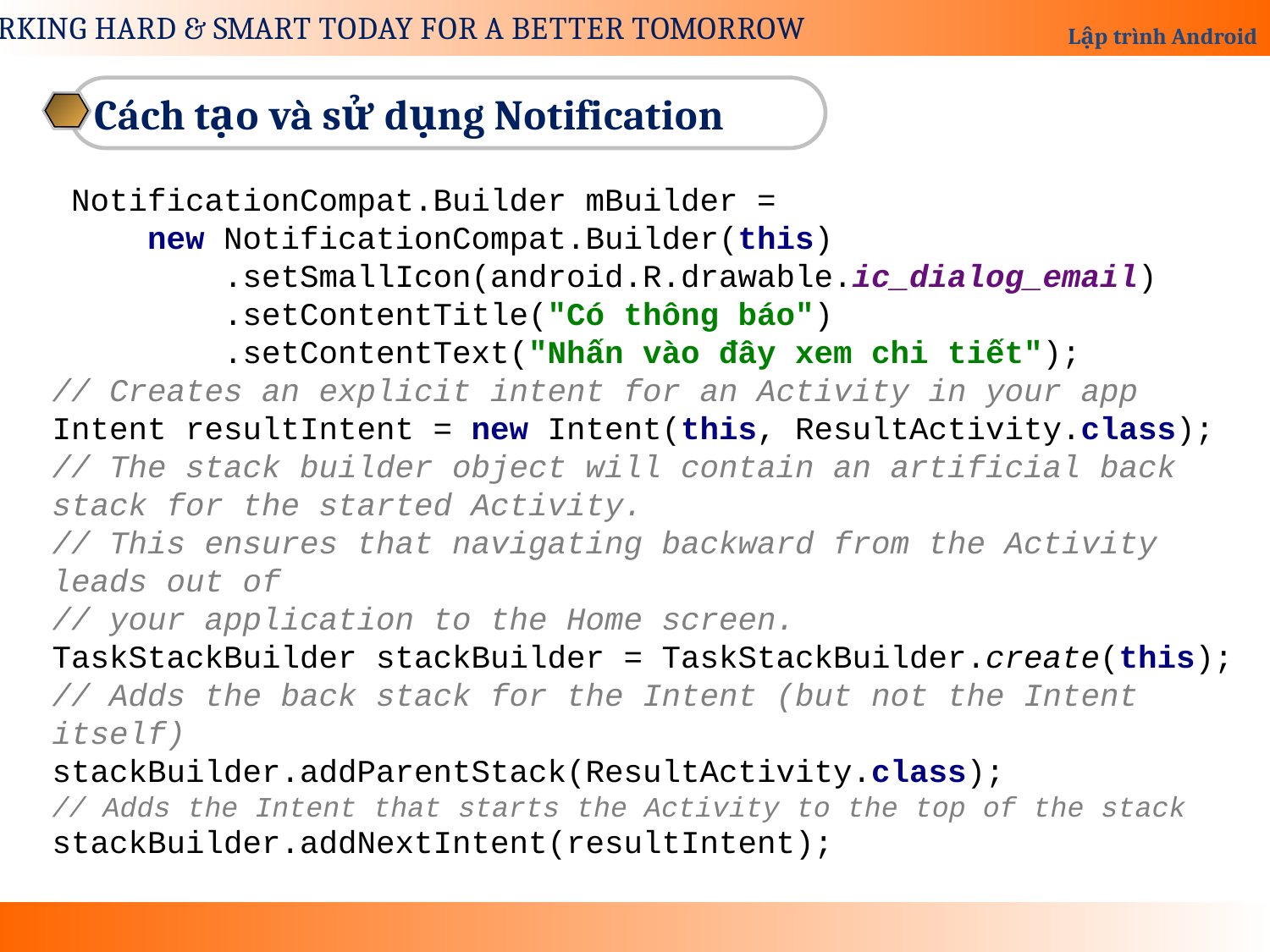

Cách tạo và sử dụng Notification

 NotificationCompat.Builder mBuilder =
     new NotificationCompat.Builder(this)
         .setSmallIcon(android.R.drawable.ic_dialog_email)
         .setContentTitle("Có thông báo")
         .setContentText("Nhấn vào đây xem chi tiết");
// Creates an explicit intent for an Activity in your app
Intent resultIntent = new Intent(this, ResultActivity.class);
// The stack builder object will contain an artificial back stack for the started Activity.
// This ensures that navigating backward from the Activity leads out of
// your application to the Home screen.
TaskStackBuilder stackBuilder = TaskStackBuilder.create(this);
// Adds the back stack for the Intent (but not the Intent itself)
stackBuilder.addParentStack(ResultActivity.class);
// Adds the Intent that starts the Activity to the top of the stack
stackBuilder.addNextIntent(resultIntent);